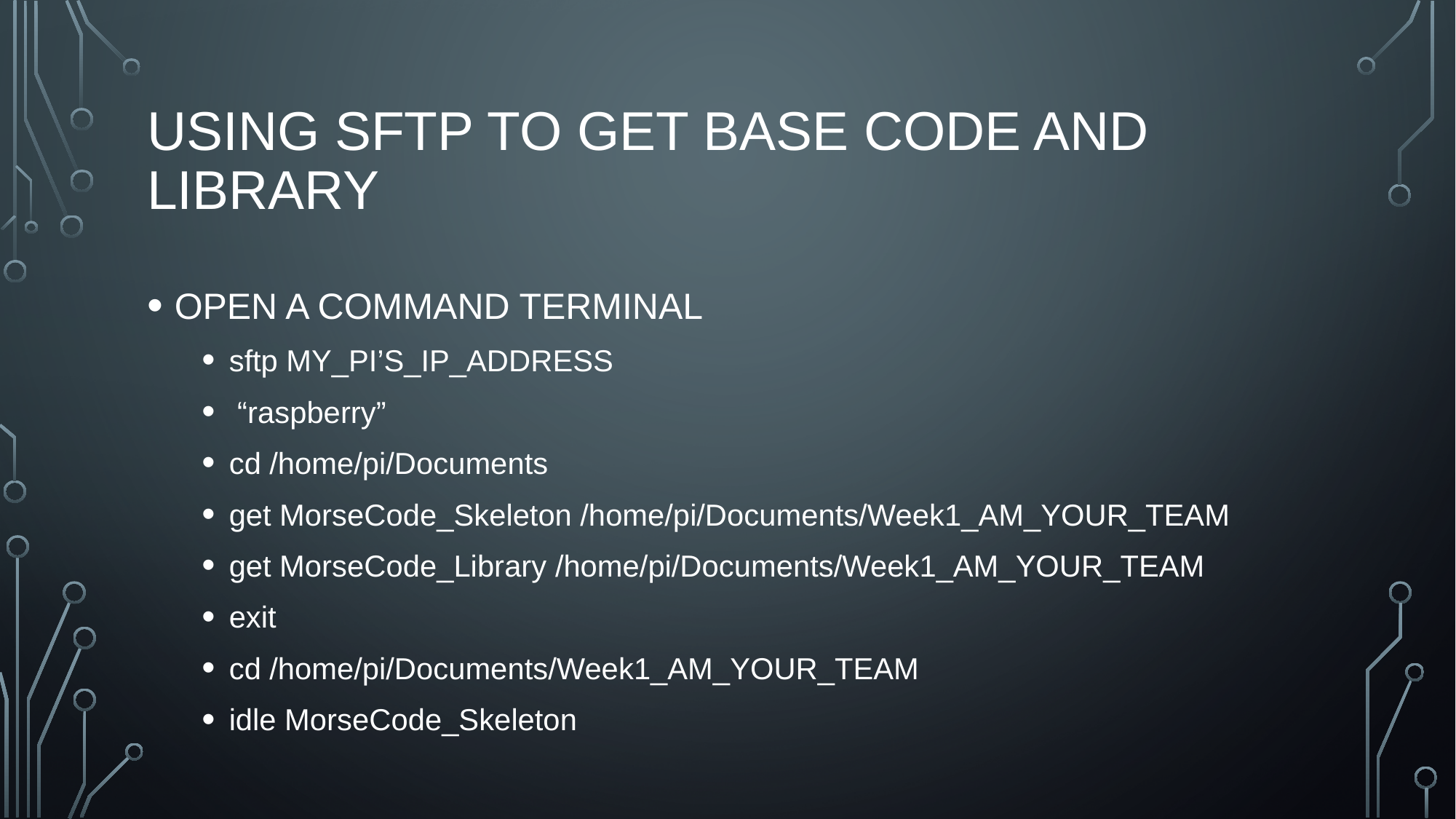

# Using sftp to get base code AND LIBRARY
OPEN A COMMAND TERMINAL
sftp MY_PI’S_IP_ADDRESS
 “raspberry”
cd /home/pi/Documents
get MorseCode_Skeleton /home/pi/Documents/Week1_AM_YOUR_TEAM
get MorseCode_Library /home/pi/Documents/Week1_AM_YOUR_TEAM
exit
cd /home/pi/Documents/Week1_AM_YOUR_TEAM
idle MorseCode_Skeleton